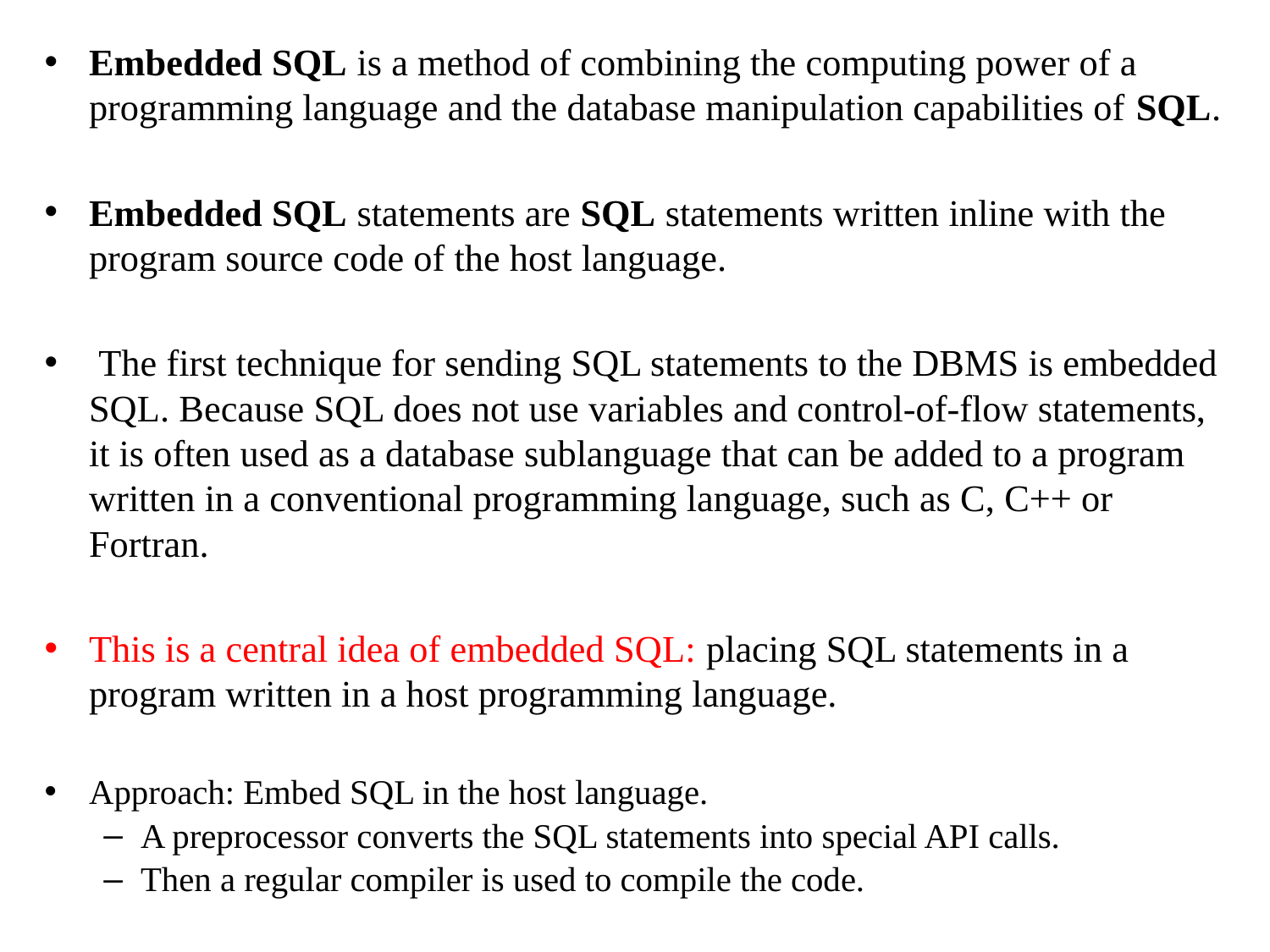

Embedded SQL is a method of combining the computing power of a programming language and the database manipulation capabilities of SQL.

Embedded SQL statements are SQL statements written inline with the program source code of the host language.

 The first technique for sending SQL statements to the DBMS is embedded SQL. Because SQL does not use variables and control-of-flow statements, it is often used as a database sublanguage that can be added to a program written in a conventional programming language, such as C, C++ or Fortran.

This is a central idea of embedded SQL: placing SQL statements in a program written in a host programming language.

Approach: Embed SQL in the host language.
A preprocessor converts the SQL statements into special API calls.
Then a regular compiler is used to compile the code.